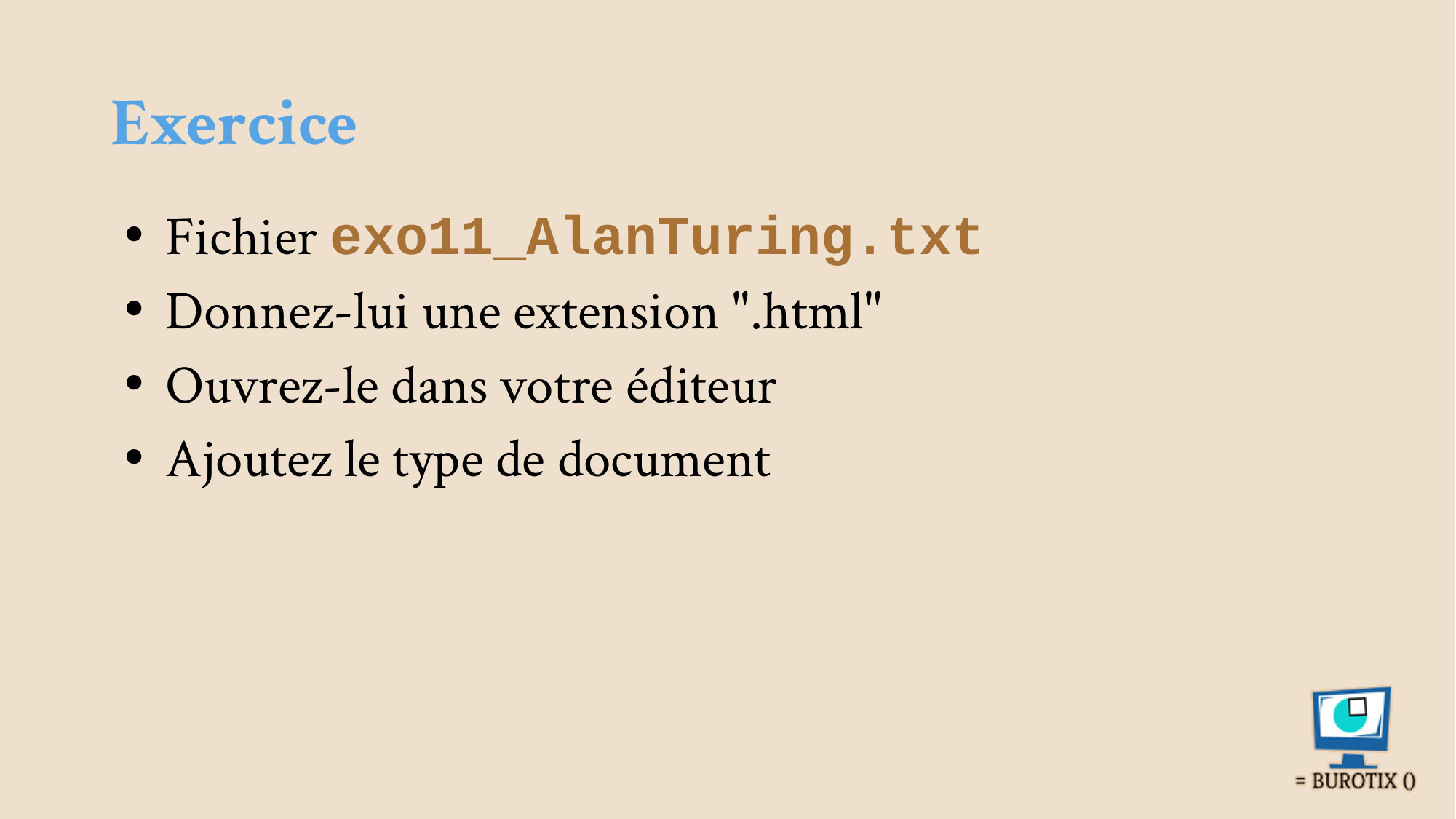

# Exercice
Fichier exo11_AlanTuring.txt
Donnez-lui une extension ".html"
Ouvrez-le dans votre éditeur
Ajoutez le type de document